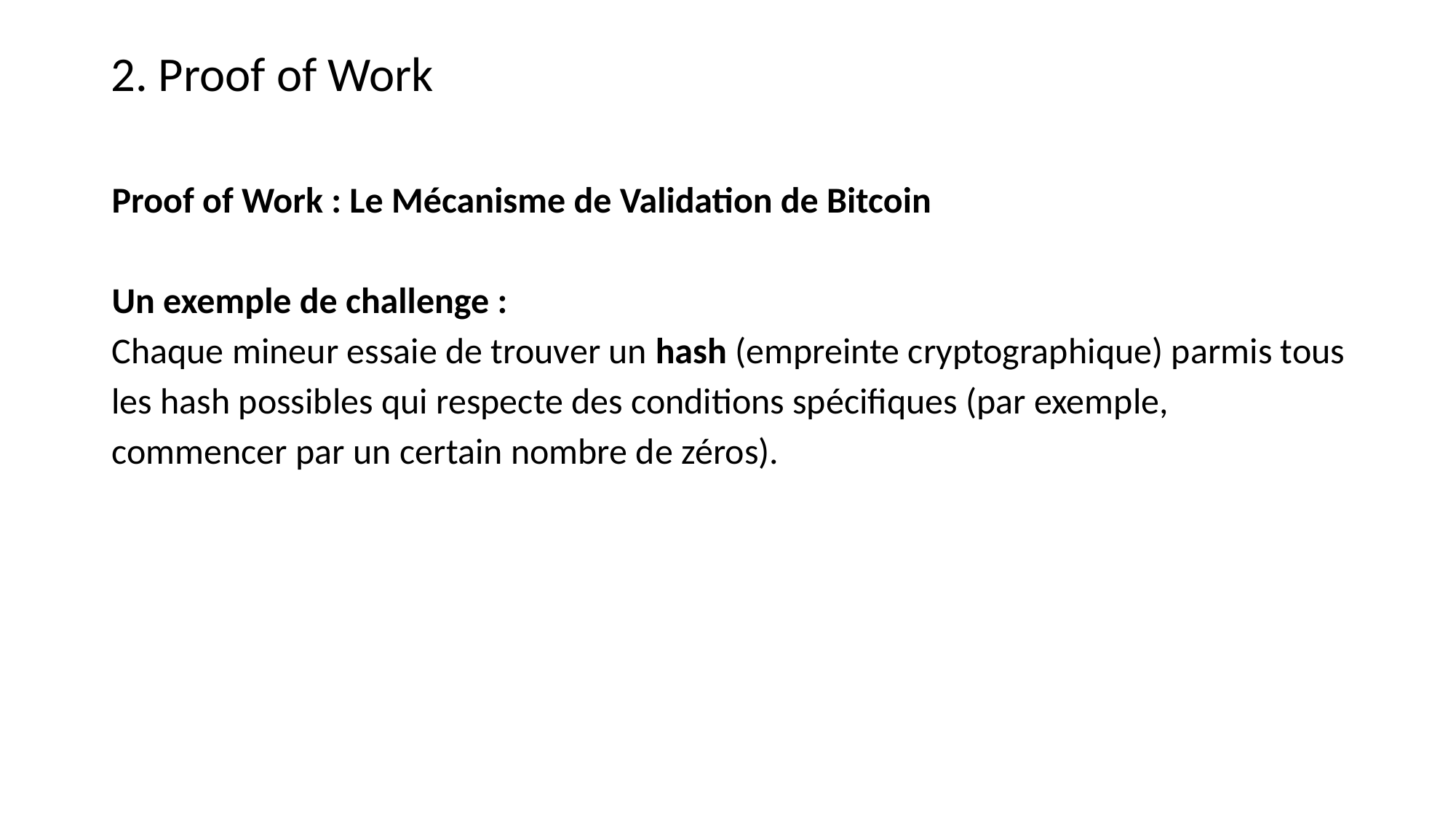

2. Proof of Work
Proof of Work : Le Mécanisme de Validation de Bitcoin

Un exemple de challenge :
Chaque mineur essaie de trouver un hash (empreinte cryptographique) parmis tous les hash possibles qui respecte des conditions spécifiques (par exemple, commencer par un certain nombre de zéros).